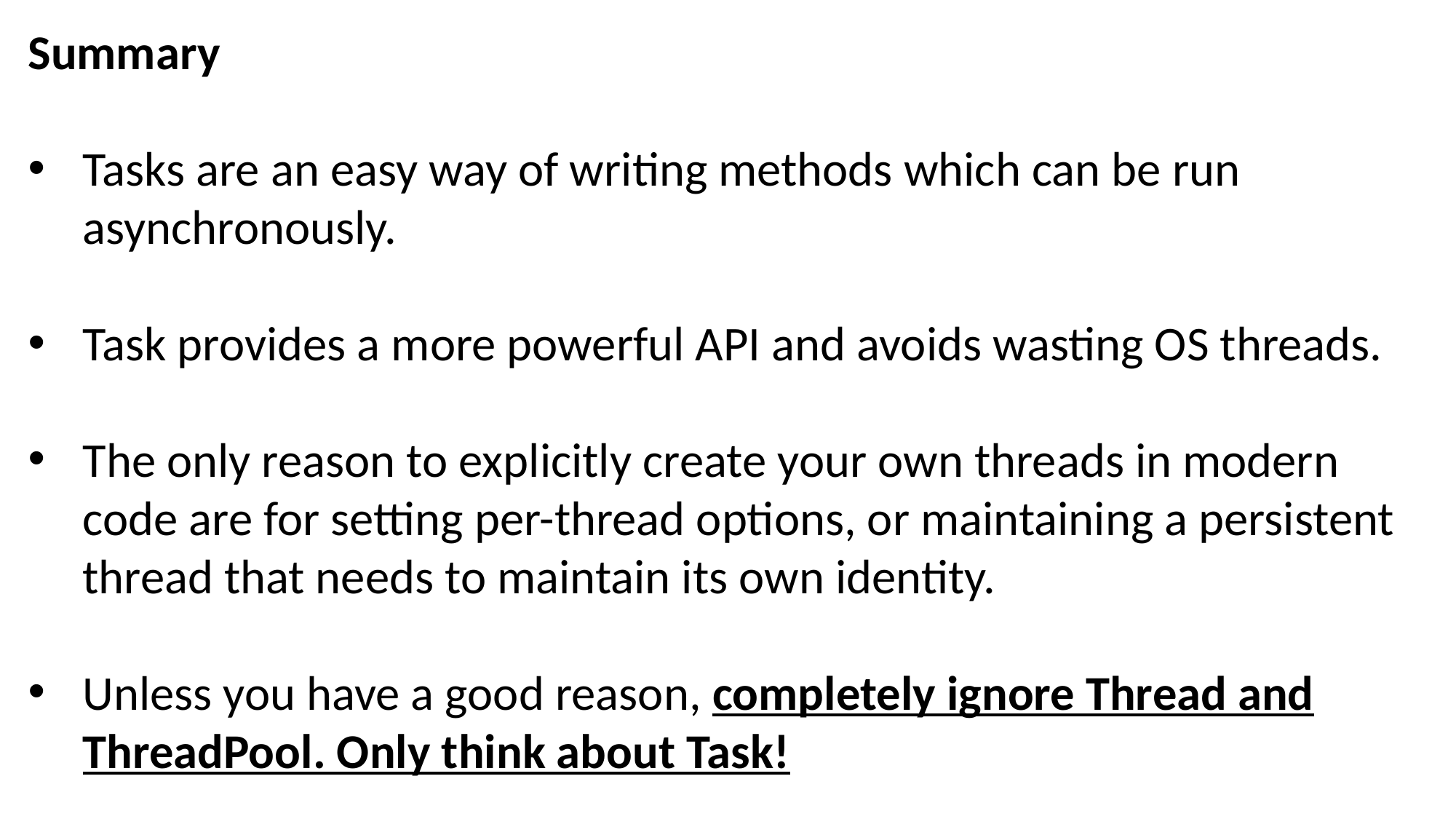

Summary

Tasks are an easy way of writing methods which can be run asynchronously.

Task provides a more powerful API and avoids wasting OS threads.

The only reason to explicitly create your own threads in modern code are for setting per-thread options, or maintaining a persistent thread that needs to maintain its own identity.

Unless you have a good reason, completely ignore Thread and ThreadPool. Only think about Task!